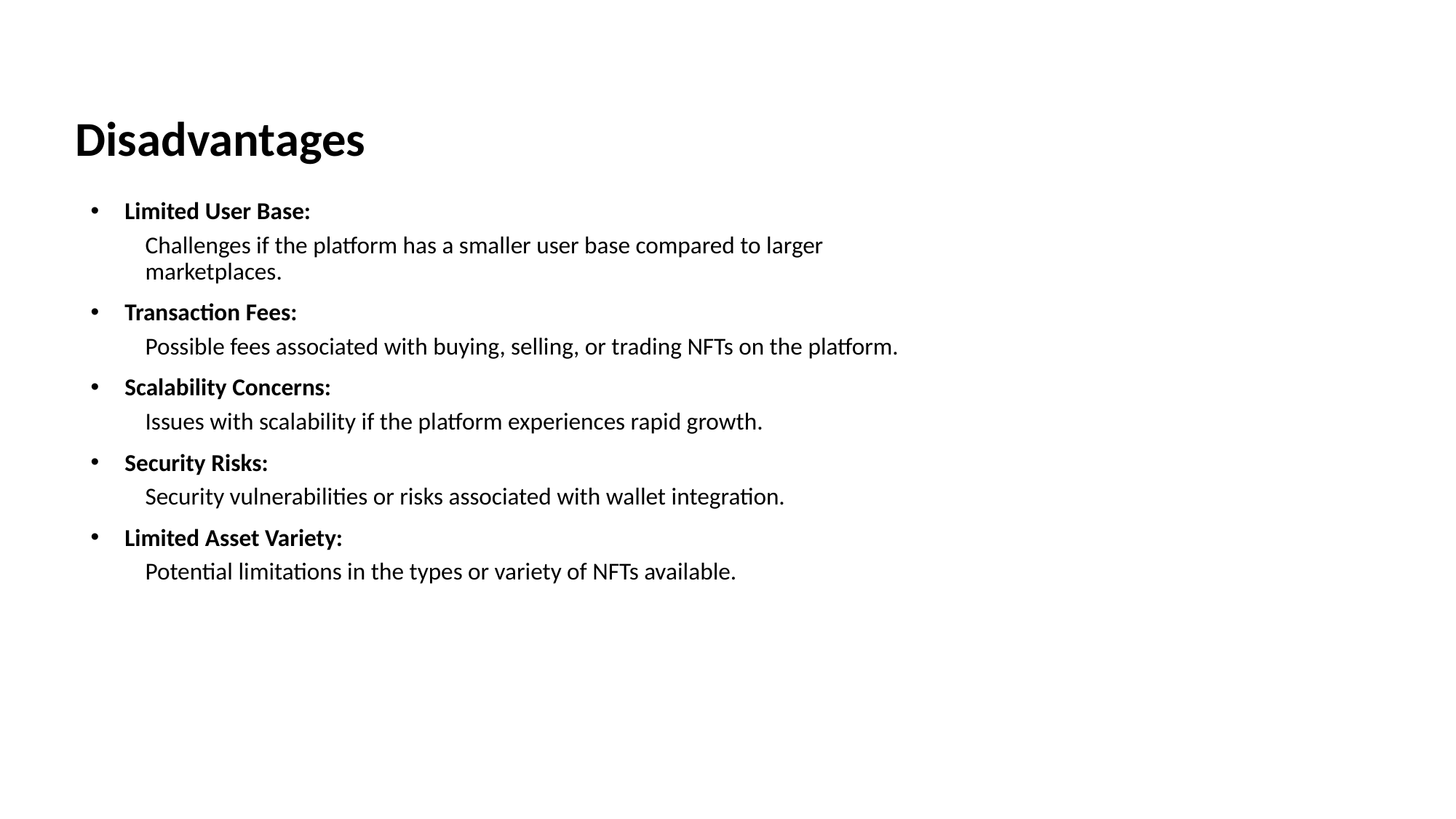

# Disadvantages
Limited User Base:
Challenges if the platform has a smaller user base compared to larger marketplaces.
Transaction Fees:
Possible fees associated with buying, selling, or trading NFTs on the platform.
Scalability Concerns:
Issues with scalability if the platform experiences rapid growth.
Security Risks:
Security vulnerabilities or risks associated with wallet integration.
Limited Asset Variety:
Potential limitations in the types or variety of NFTs available.